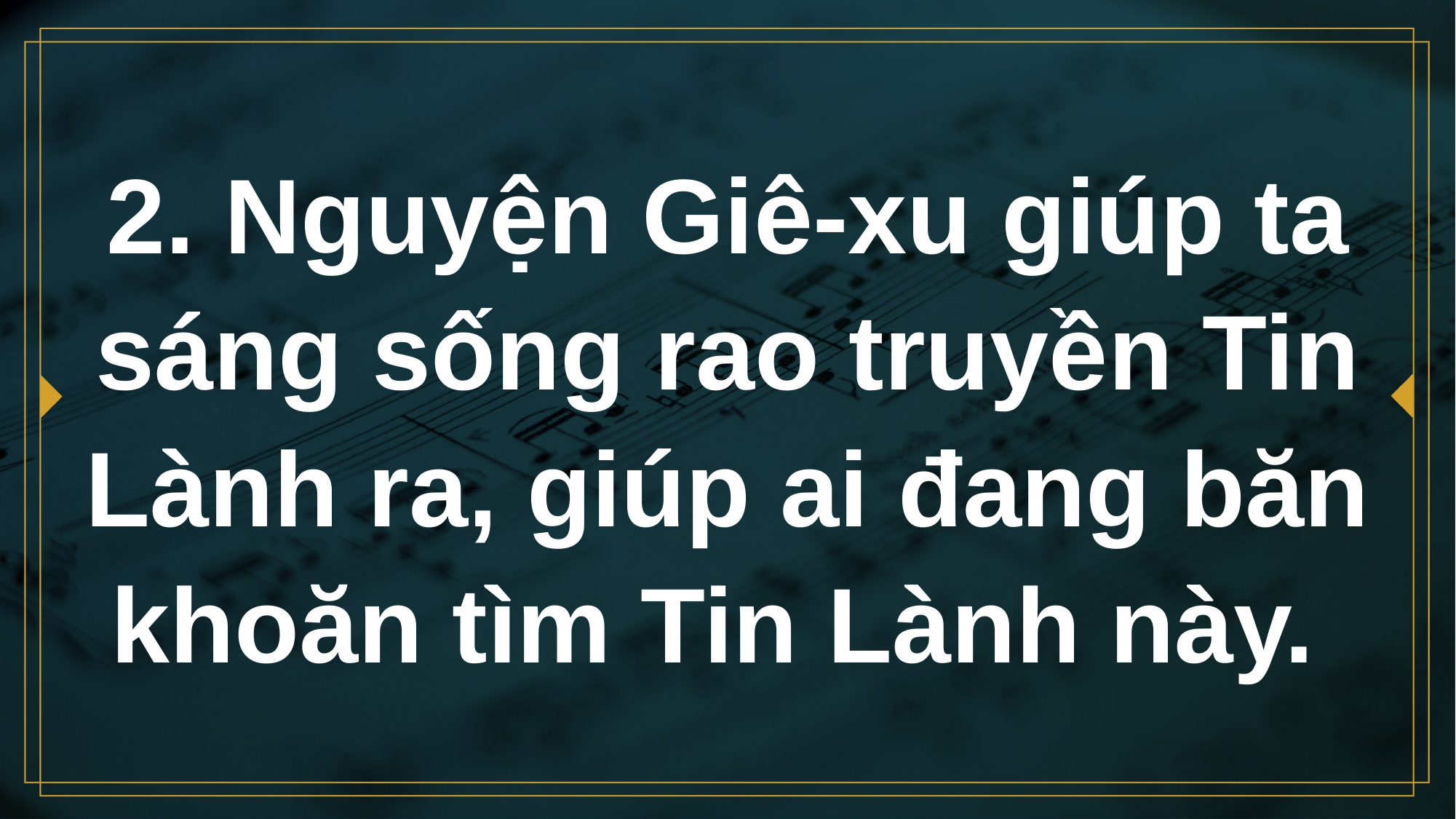

# 2. Nguyện Giê-xu giúp ta sáng sống rao truyền Tin Lành ra, giúp ai đang băn khoăn tìm Tin Lành này.